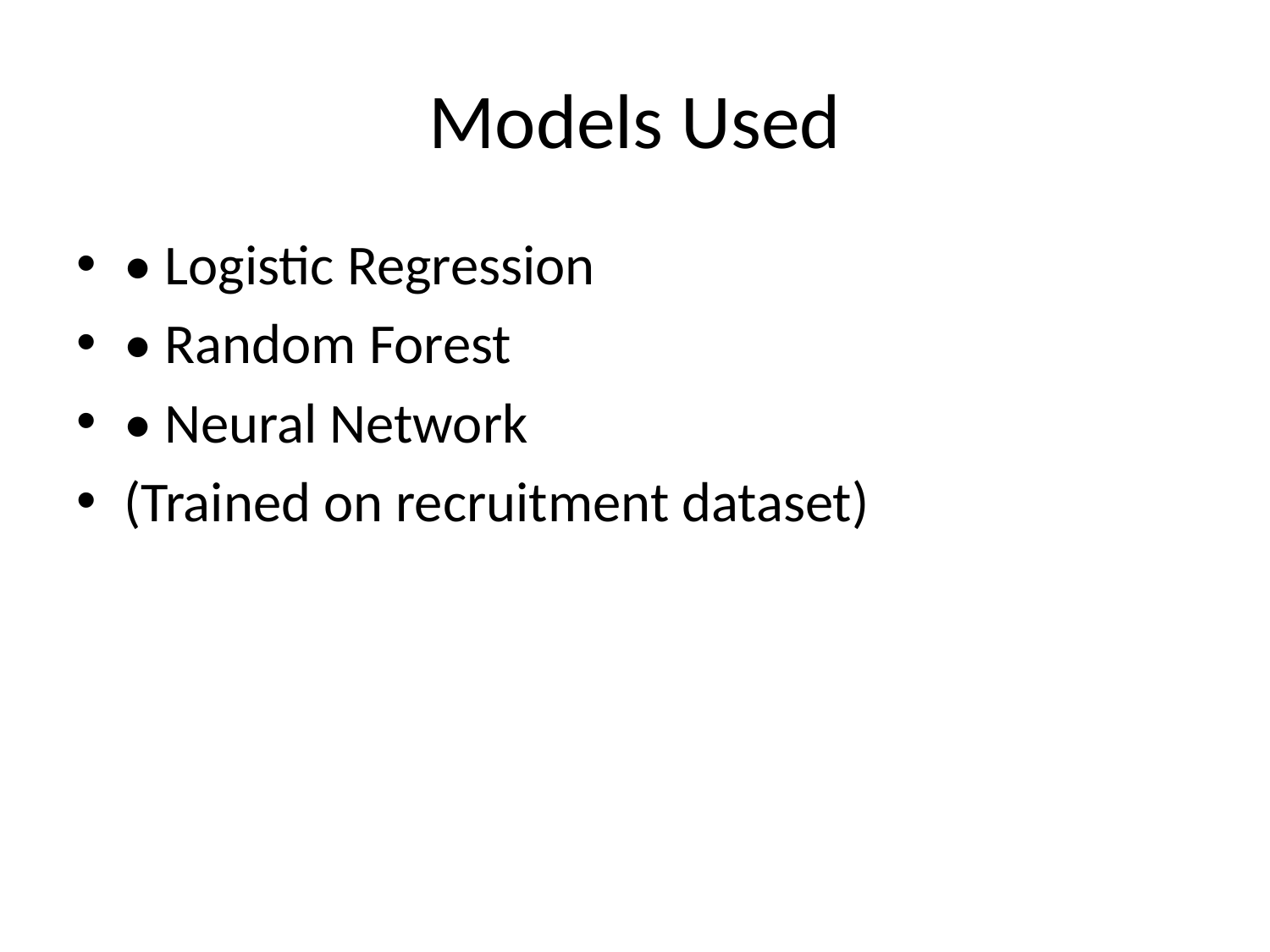

# Models Used
• Logistic Regression
• Random Forest
• Neural Network
(Trained on recruitment dataset)